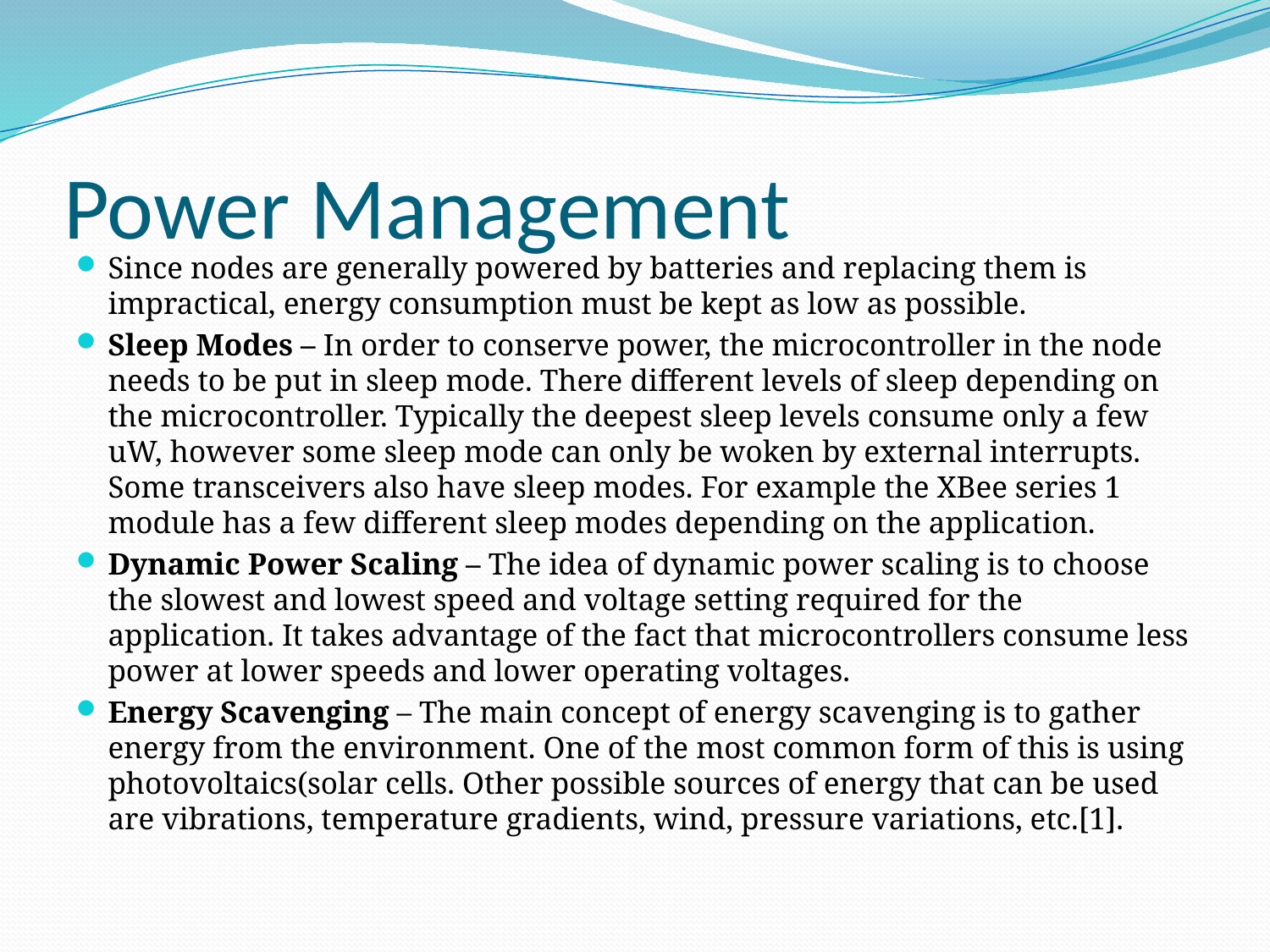

# Power Management
Since nodes are generally powered by batteries and replacing them is impractical, energy consumption must be kept as low as possible.
Sleep Modes – In order to conserve power, the microcontroller in the node needs to be put in sleep mode. There different levels of sleep depending on the microcontroller. Typically the deepest sleep levels consume only a few uW, however some sleep mode can only be woken by external interrupts. Some transceivers also have sleep modes. For example the XBee series 1 module has a few different sleep modes depending on the application.
Dynamic Power Scaling – The idea of dynamic power scaling is to choose the slowest and lowest speed and voltage setting required for the application. It takes advantage of the fact that microcontrollers consume less power at lower speeds and lower operating voltages.
Energy Scavenging – The main concept of energy scavenging is to gather energy from the environment. One of the most common form of this is using photovoltaics(solar cells. Other possible sources of energy that can be used are vibrations, temperature gradients, wind, pressure variations, etc.[1].